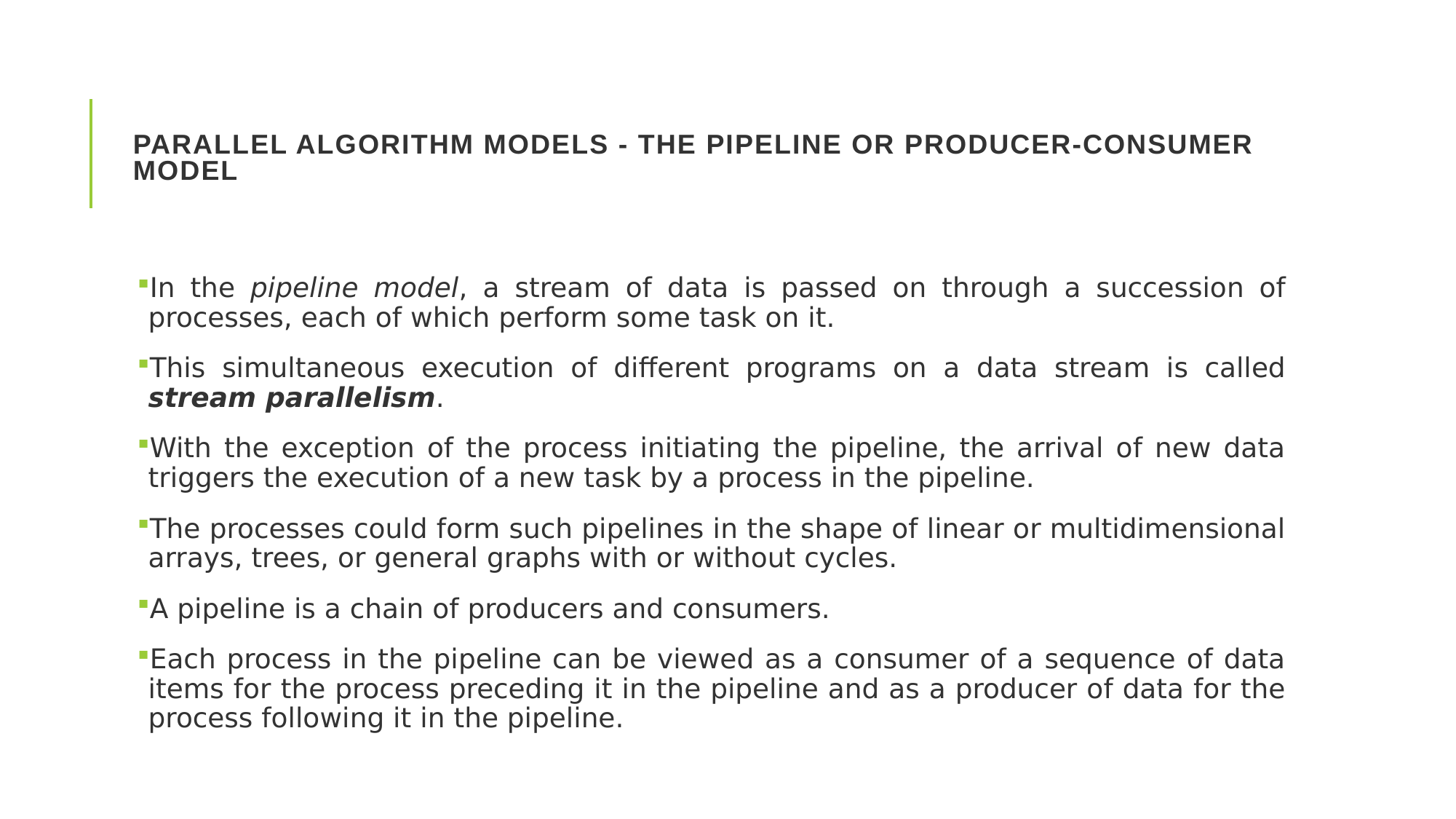

# Parallel Algorithm Models - The Pipeline or Producer-Consumer Model
In the pipeline model, a stream of data is passed on through a succession of processes, each of which perform some task on it.
This simultaneous execution of different programs on a data stream is called stream parallelism.
With the exception of the process initiating the pipeline, the arrival of new data triggers the execution of a new task by a process in the pipeline.
The processes could form such pipelines in the shape of linear or multidimensional arrays, trees, or general graphs with or without cycles.
A pipeline is a chain of producers and consumers.
Each process in the pipeline can be viewed as a consumer of a sequence of data items for the process preceding it in the pipeline and as a producer of data for the process following it in the pipeline.